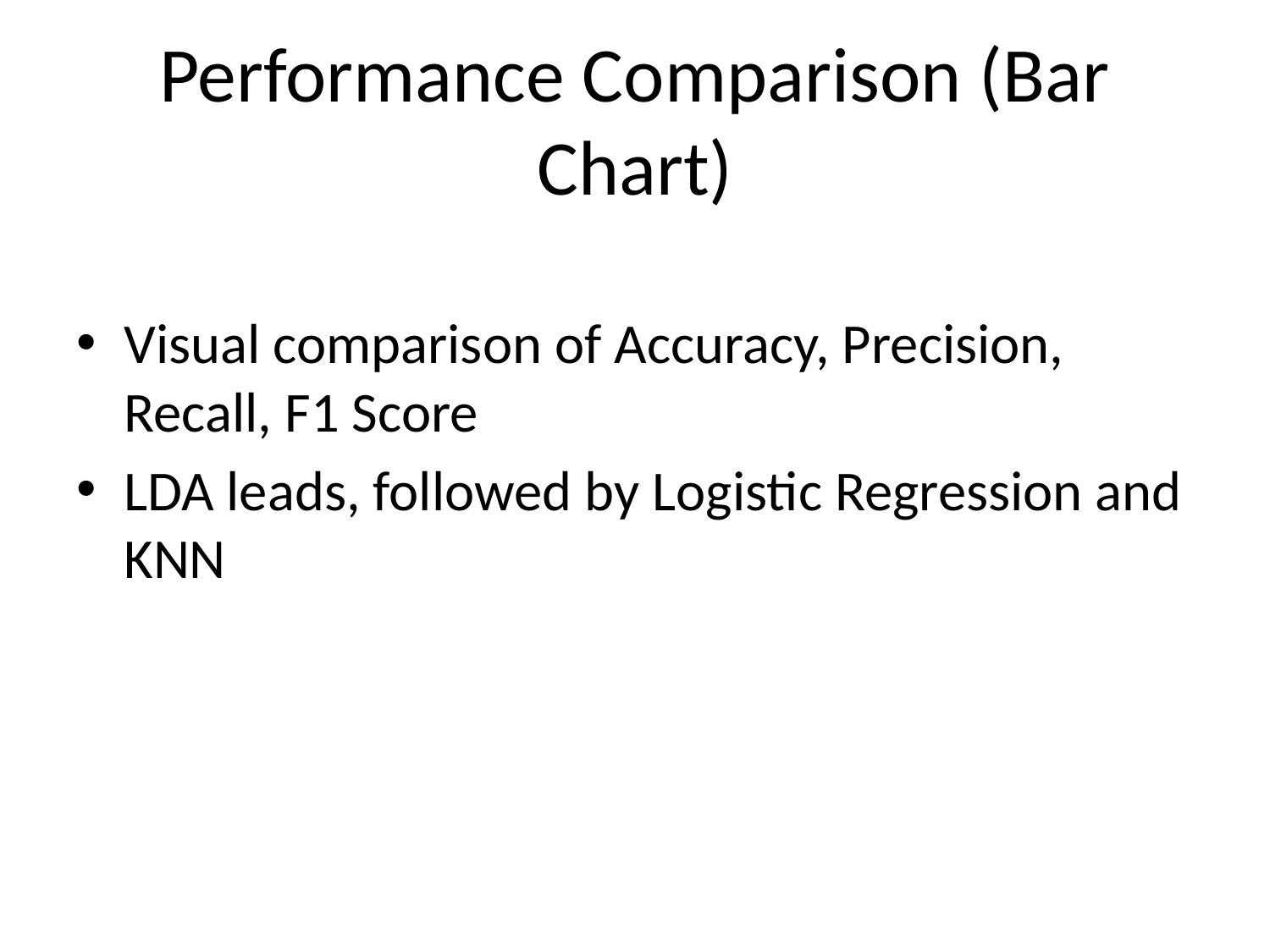

# Performance Comparison (Bar Chart)

Visual comparison of Accuracy, Precision, Recall, F1 Score
LDA leads, followed by Logistic Regression and KNN